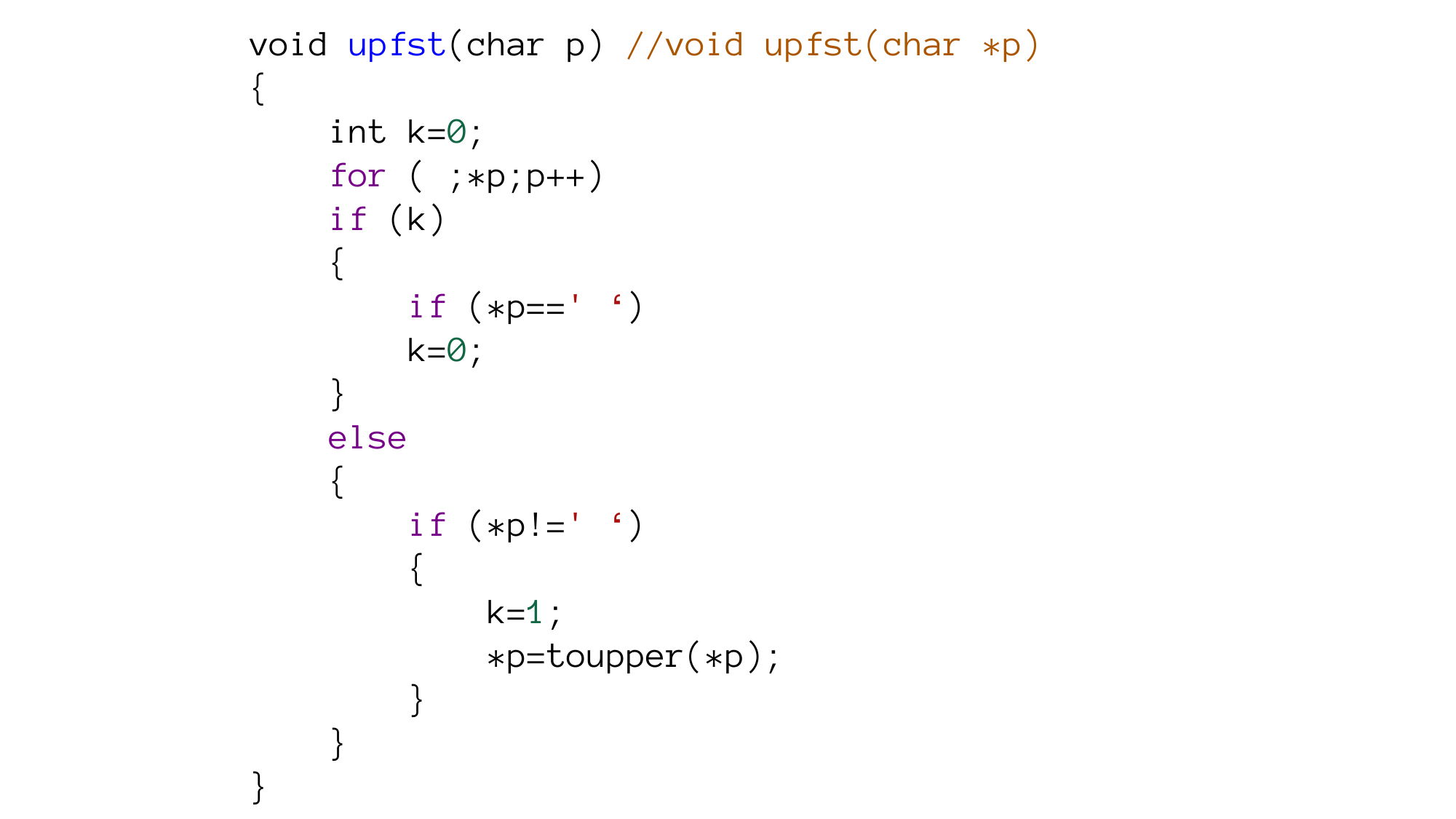

void upfst(char p) //void upfst(char *p)
{
    int k=0;
    for ( ;*p;p++)
    if (k)
    {
        if (*p==' ‘)
        k=0;
    }
    else
    {
        if (*p!=' ‘)
        {
            k=1;
            *p=toupper(*p);
        }
    }
}